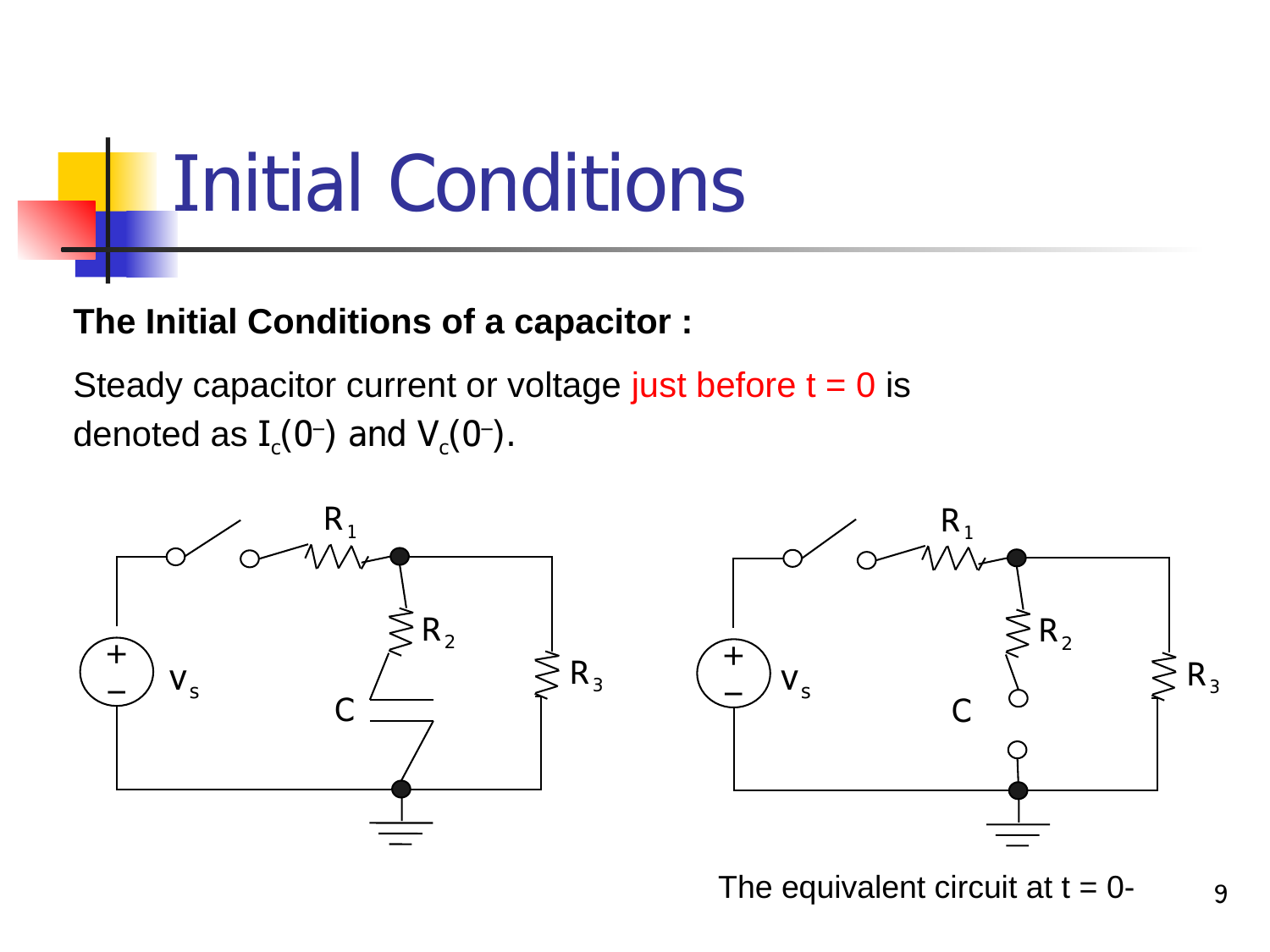

# Initial Conditions
The Initial Conditions of a capacitor :

Steady capacitor current or voltage just before t = 0 is
denoted as Ic(0–) and Vc(0–).
 R1

R2

vs

+
–

R3

C

 R1

R2

vs

+
–

R3

C

9
The equivalent circuit at t = 0-